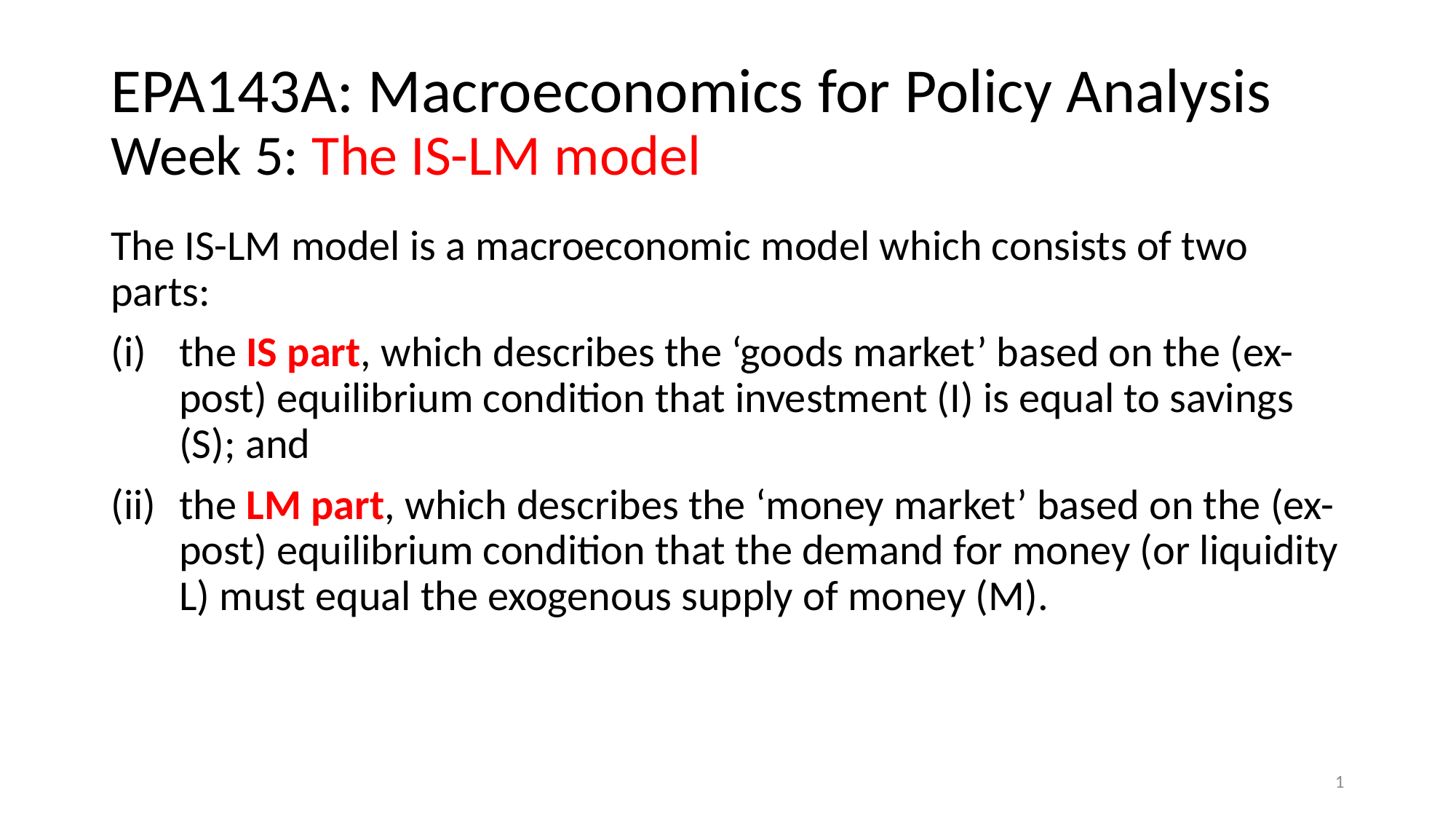

# EPA143A: Macroeconomics for Policy Analysis Week 5: The IS-LM model
The IS-LM model is a macroeconomic model which consists of two parts:
the IS part, which describes the ‘goods market’ based on the (ex-post) equilibrium condition that investment (I) is equal to savings (S); and
the LM part, which describes the ‘money market’ based on the (ex-post) equilibrium condition that the demand for money (or liquidity L) must equal the exogenous supply of money (M).

1